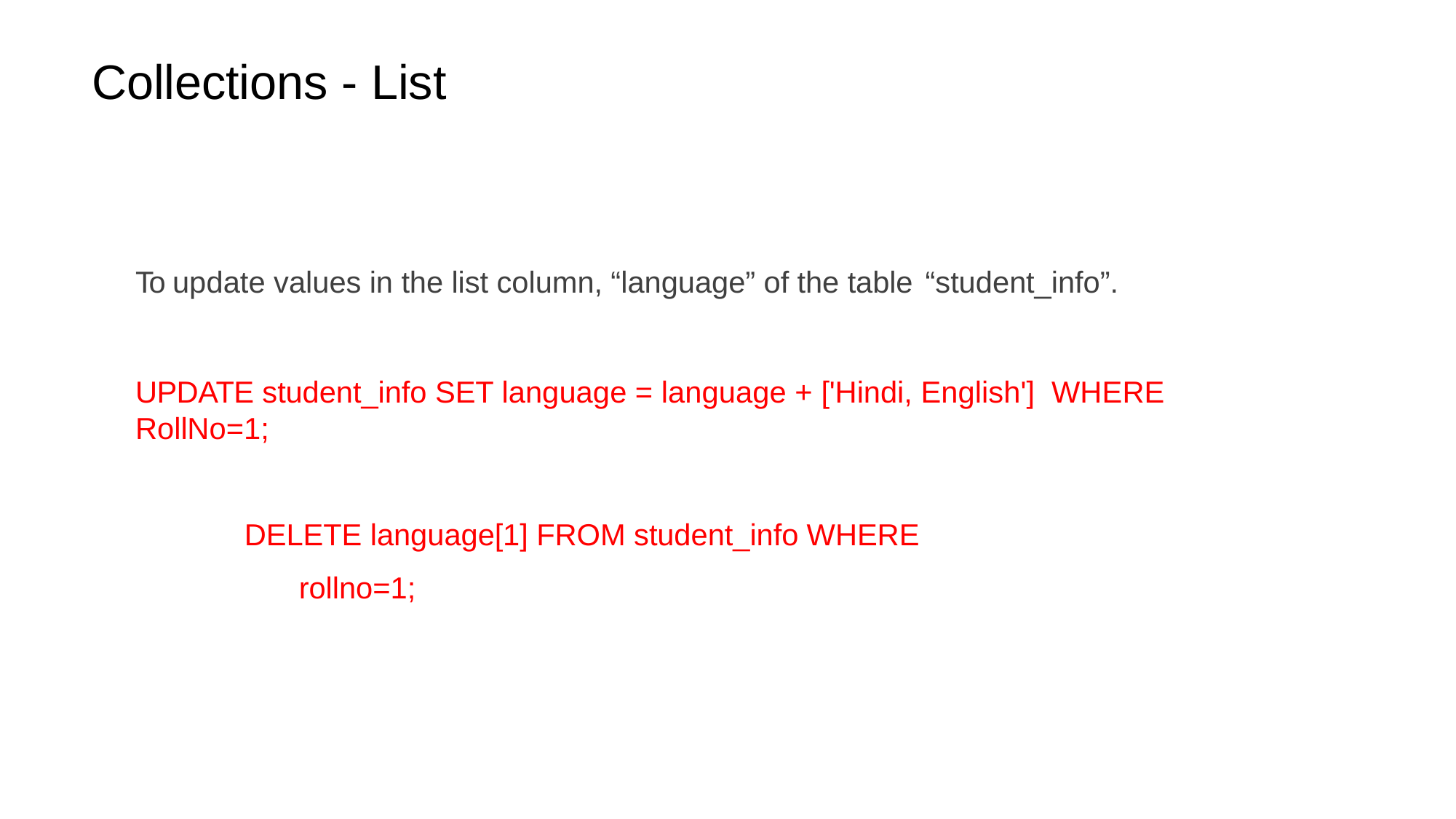

# Collections - List
To update values in the list column, “language” of the table “student_info”.

UPDATE student_info SET language = language + ['Hindi, English']  WHERE RollNo=1;

DELETE language[1] FROM student_info WHERE rollno=1;
Big Data and Analytics by Seema Acharya and Subhashini Chellappan
Copyright 2015, WILEY INDIA PVT. LTD.